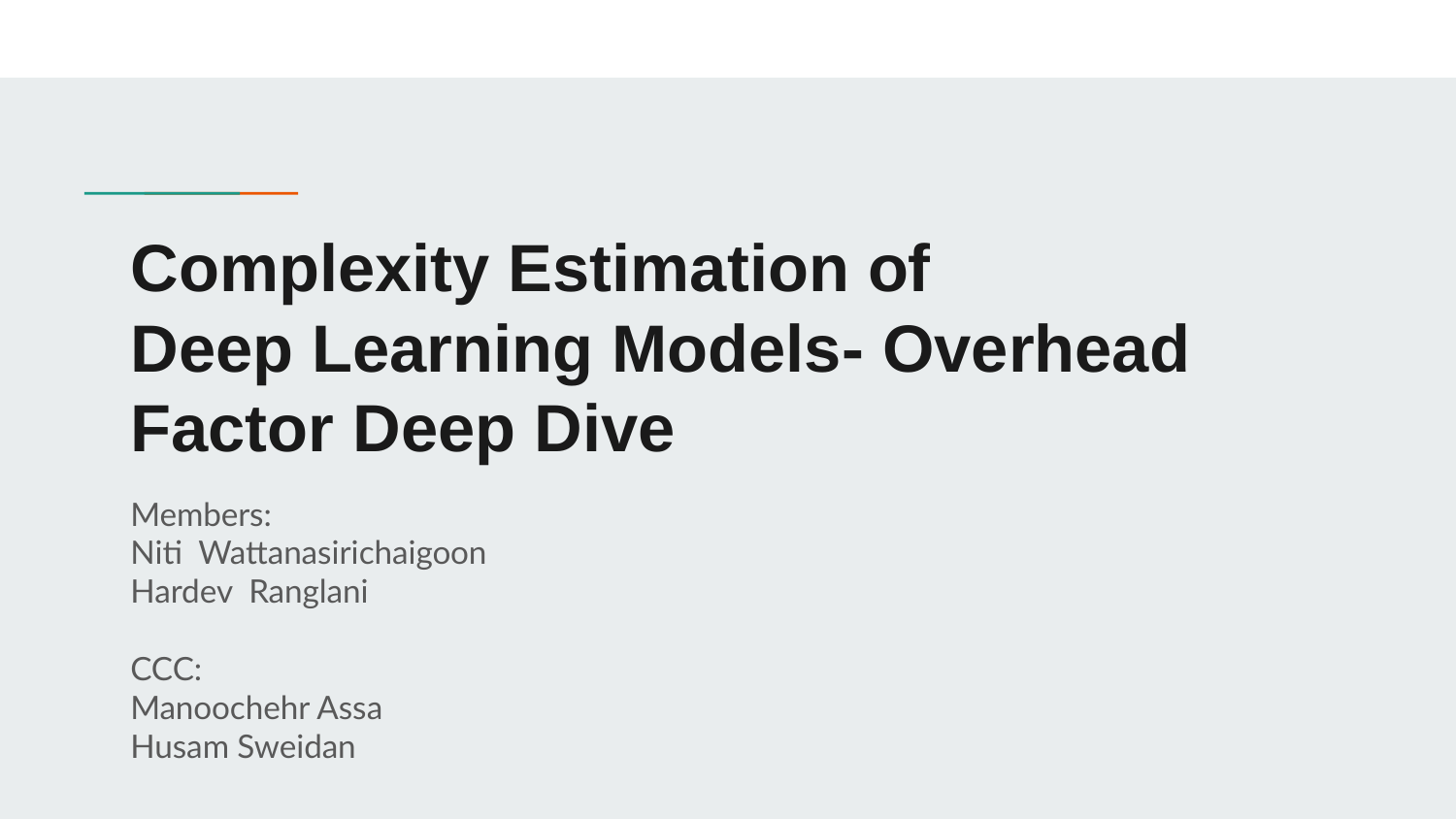

# Complexity Estimation of Deep Learning Models- Overhead Factor Deep Dive
Members:
Niti  Wattanasirichaigoon
Hardev  Ranglani

CCC:
Manoochehr Assa
Husam Sweidan